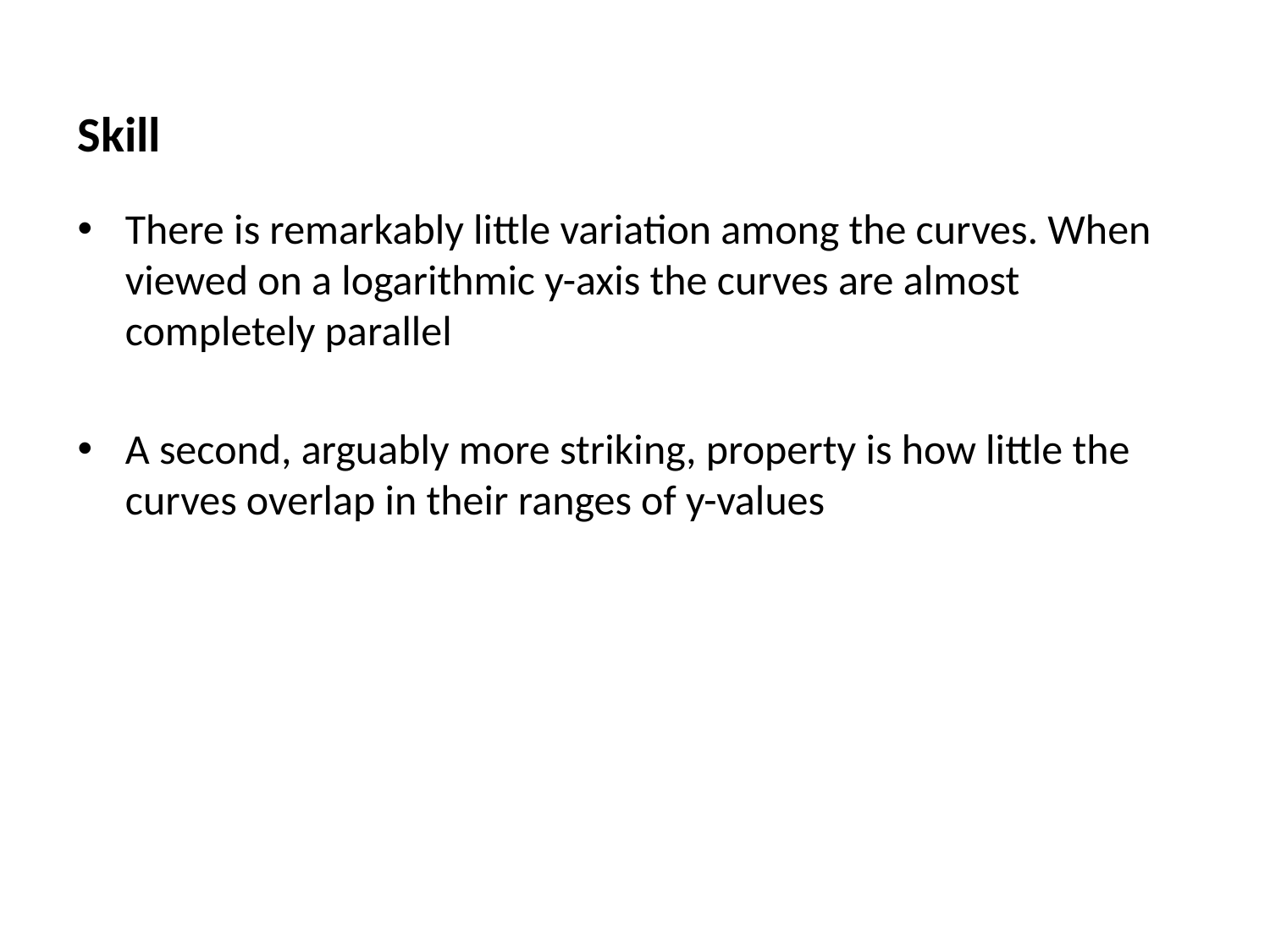

Skill

There is remarkably little variation among the curves. When viewed on a logarithmic y-axis the curves are almost completely parallel

A second, arguably more striking, property is how little the curves overlap in their ranges of y-values